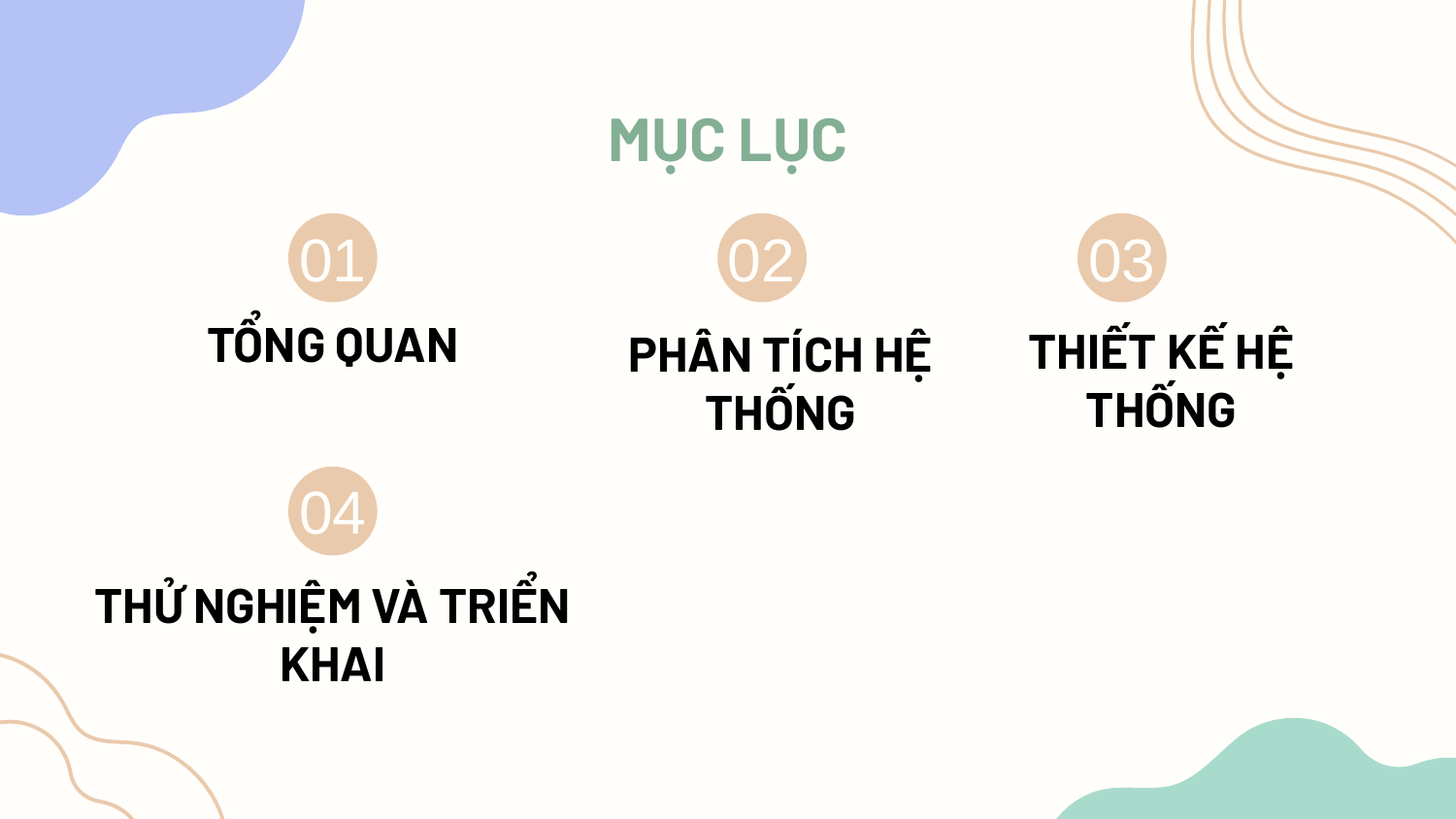

# MỤC LỤC

02
03
01
TỔNG QUAN
THIẾT KẾ HỆ THỐNG
PHÂN TÍCH HỆ THỐNG

04
THỬ NGHIỆM VÀ TRIỂN KHAI